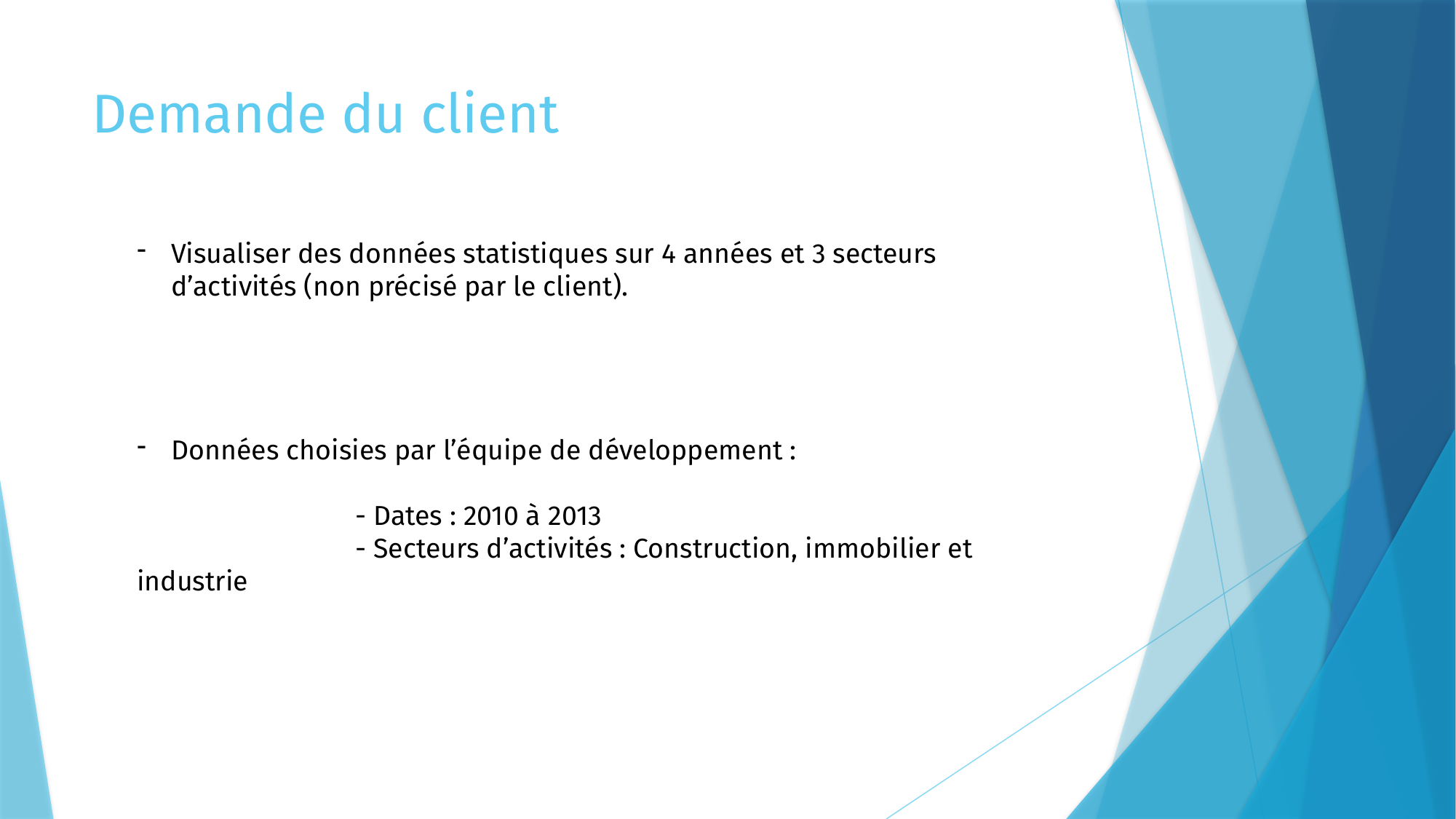

# Demande du client
Visualiser des données statistiques sur 4 années et 3 secteurs d’activités (non précisé par le client).

Données choisies par l’équipe de développement :

		- Dates : 2010 à 2013
		- Secteurs d’activités : Construction, immobilier et industrie